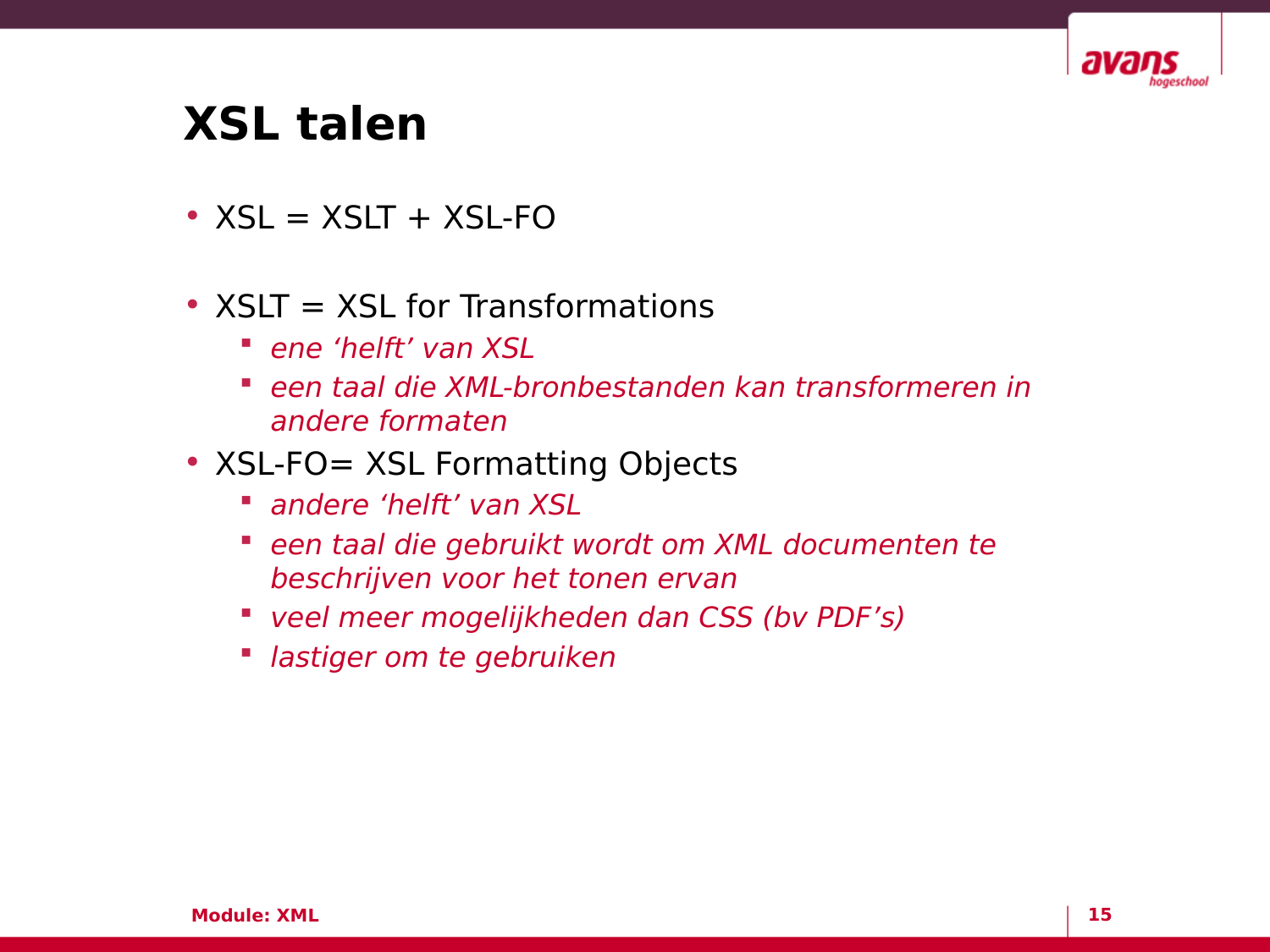

# XSL talen
XSL = XSLT + XSL-FO

XSLT = XSL for Transformations
ene ‘helft’ van XSL
een taal die XML-bronbestanden kan transformeren in andere formaten
XSL-FO= XSL Formatting Objects
andere ‘helft’ van XSL
een taal die gebruikt wordt om XML documenten te beschrijven voor het tonen ervan
veel meer mogelijkheden dan CSS (bv PDF’s)
lastiger om te gebruiken
15